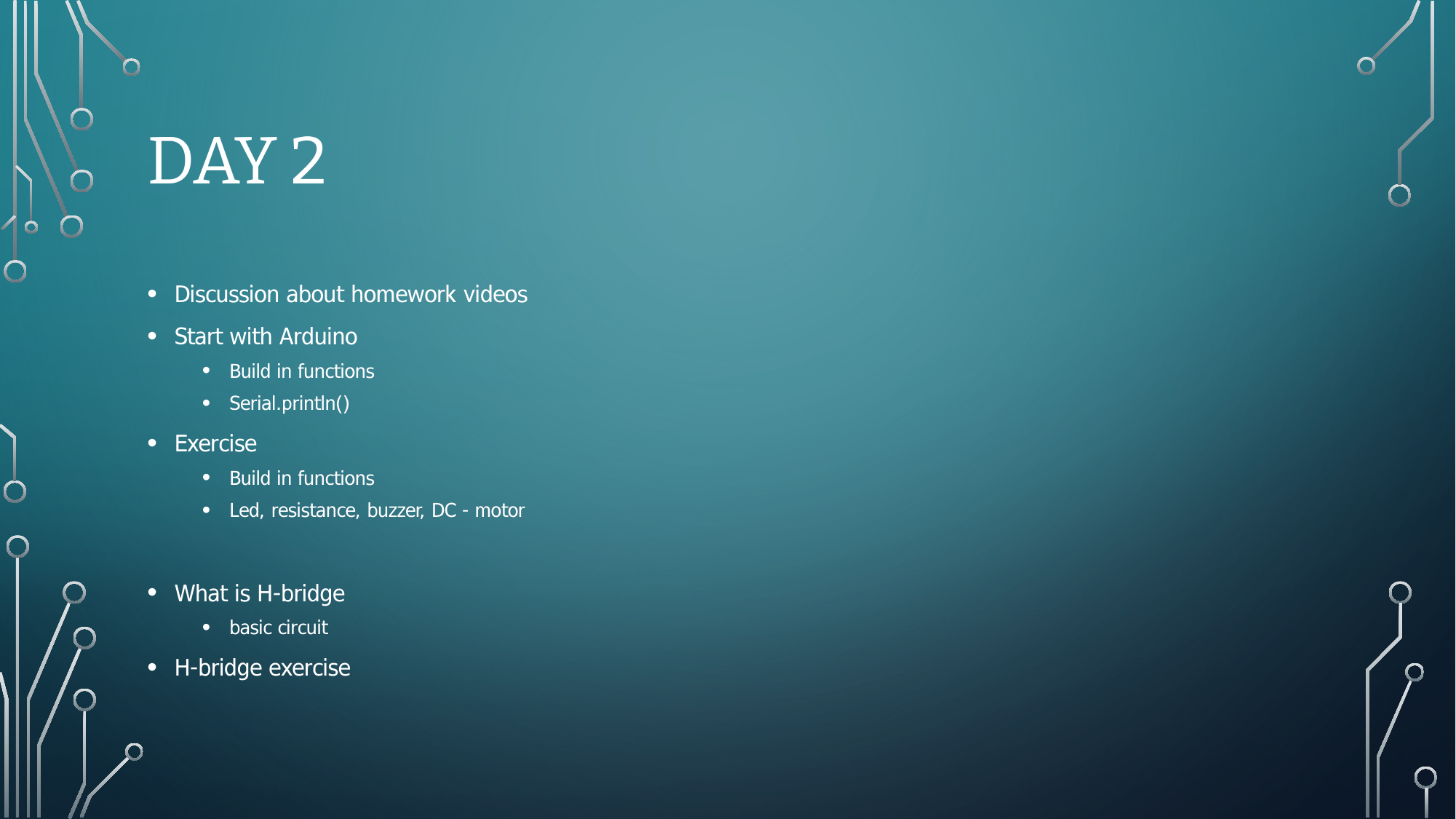

# Day 2
Discussion about homework videos
Start with Arduino
Build in functions
Serial.println()
Exercise
Build in functions
Led, resistance, buzzer, DC - motor

What is H-bridge
basic circuit
H-bridge exercise